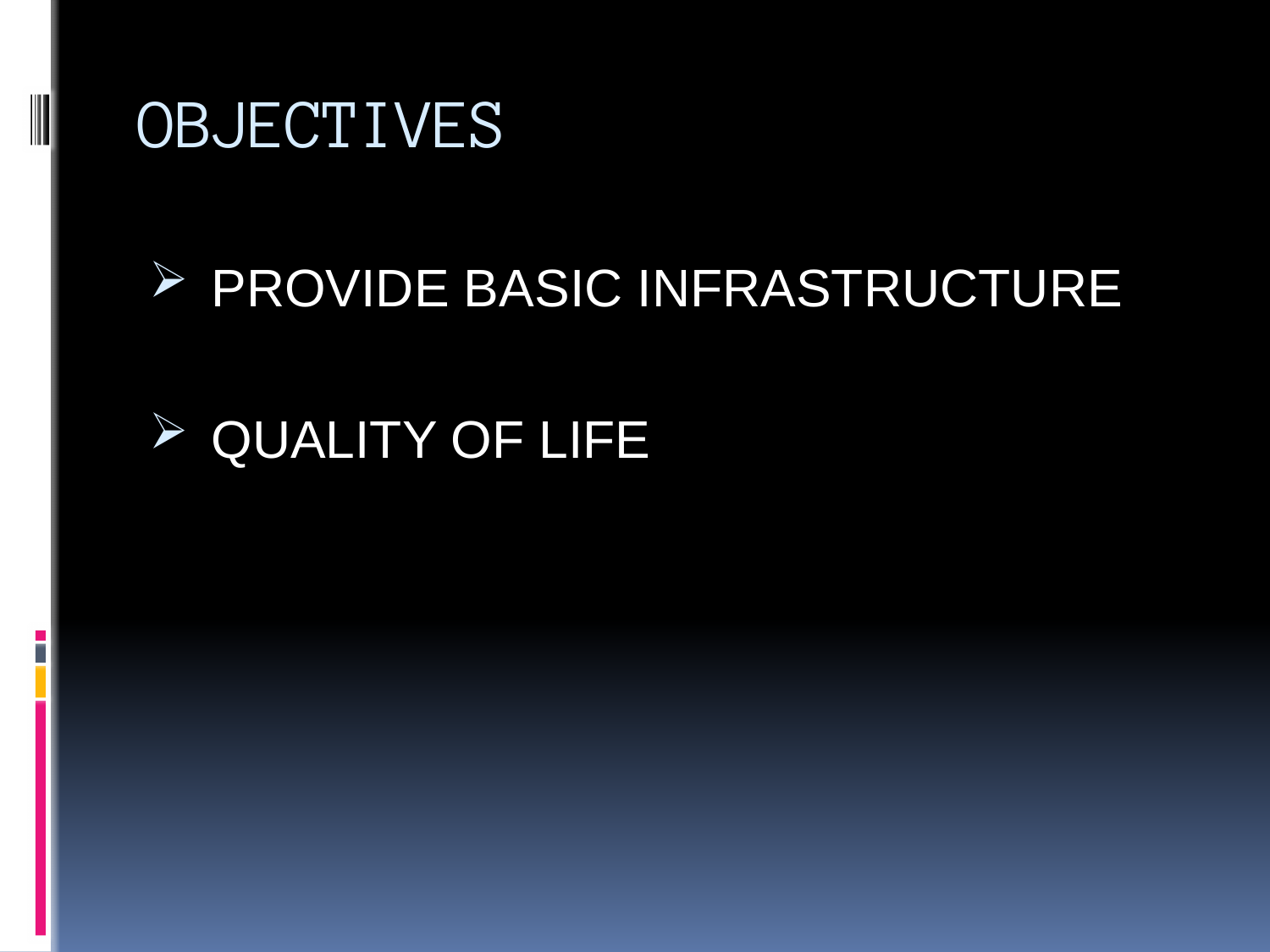

# OBJECTIVES
 PROVIDE BASIC INFRASTRUCTURE

 QUALITY OF LIFE